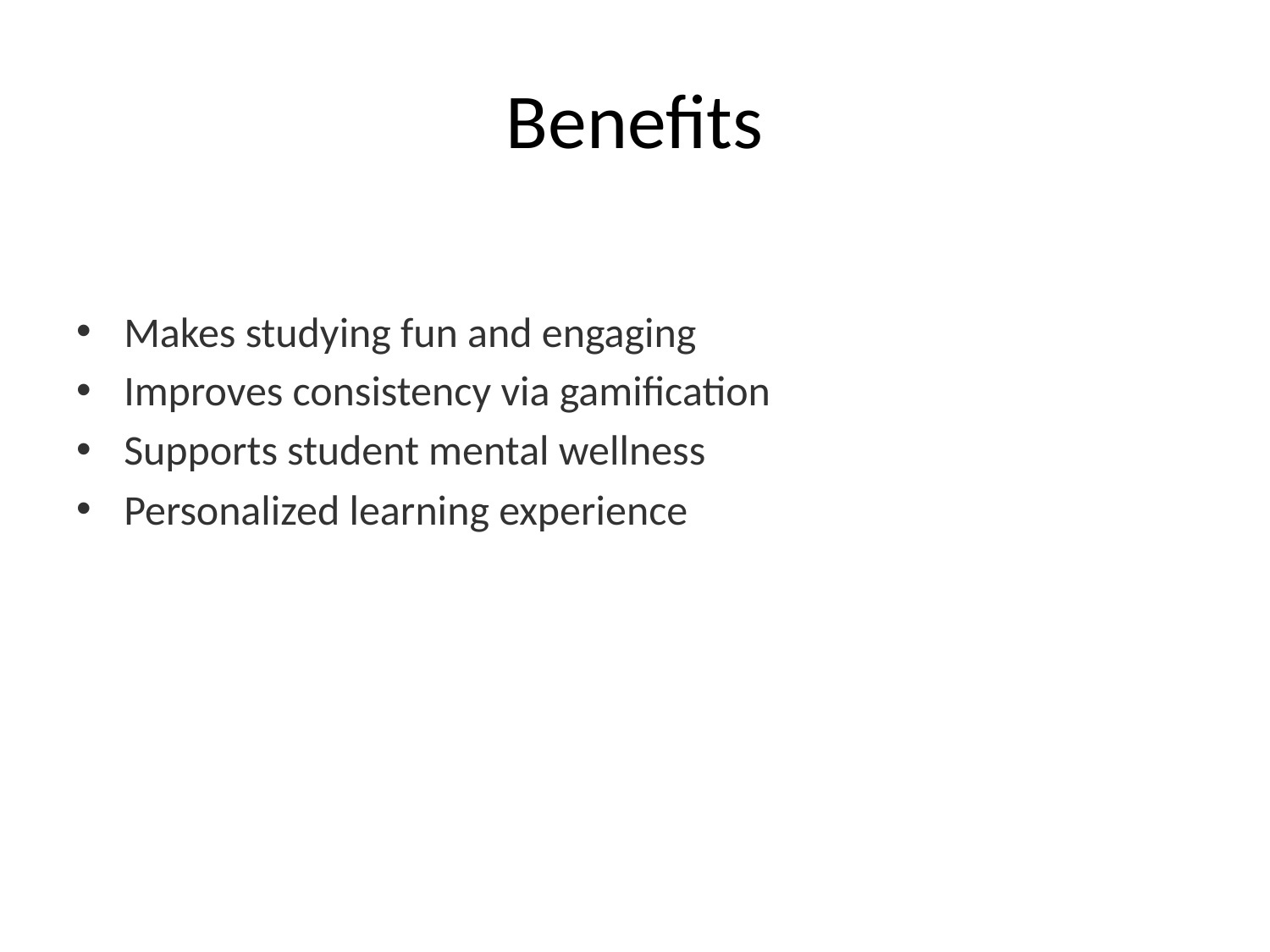

# Benefits

Makes studying fun and engaging
Improves consistency via gamification
Supports student mental wellness
Personalized learning experience